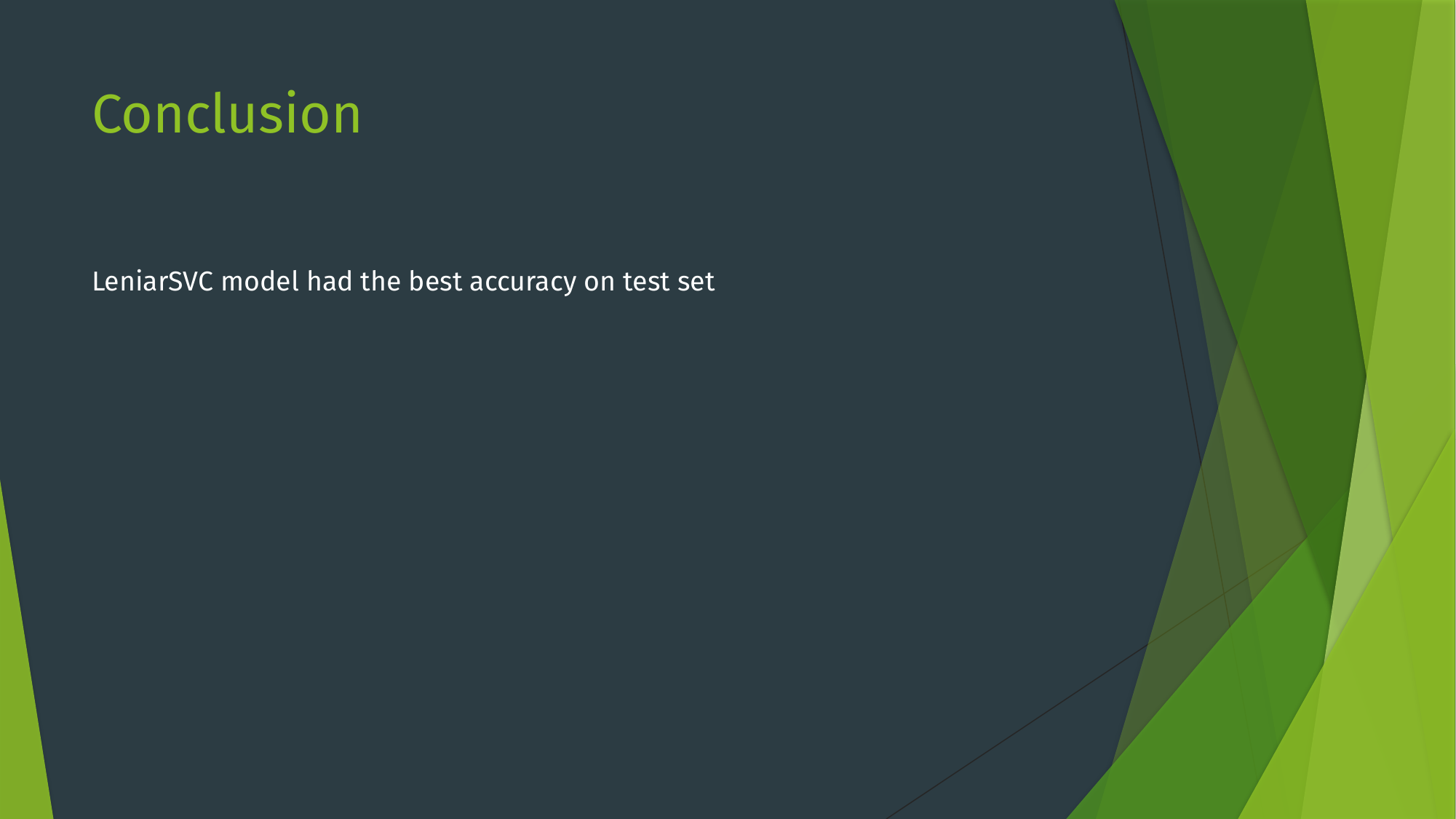

# Conclusion
LeniarSVC model had the best accuracy on test set